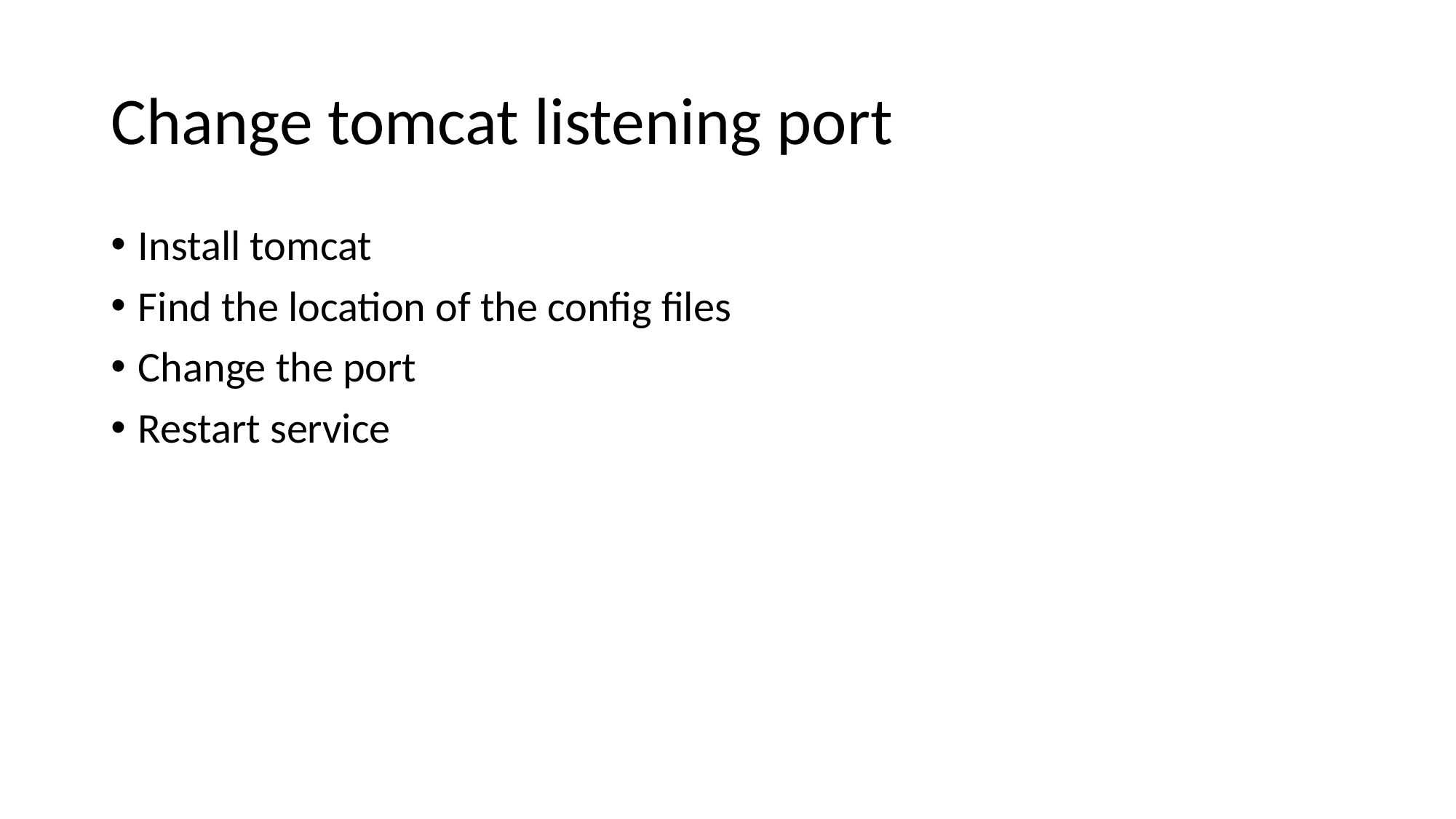

# Change tomcat listening port
Install tomcat
Find the location of the config files
Change the port
Restart service